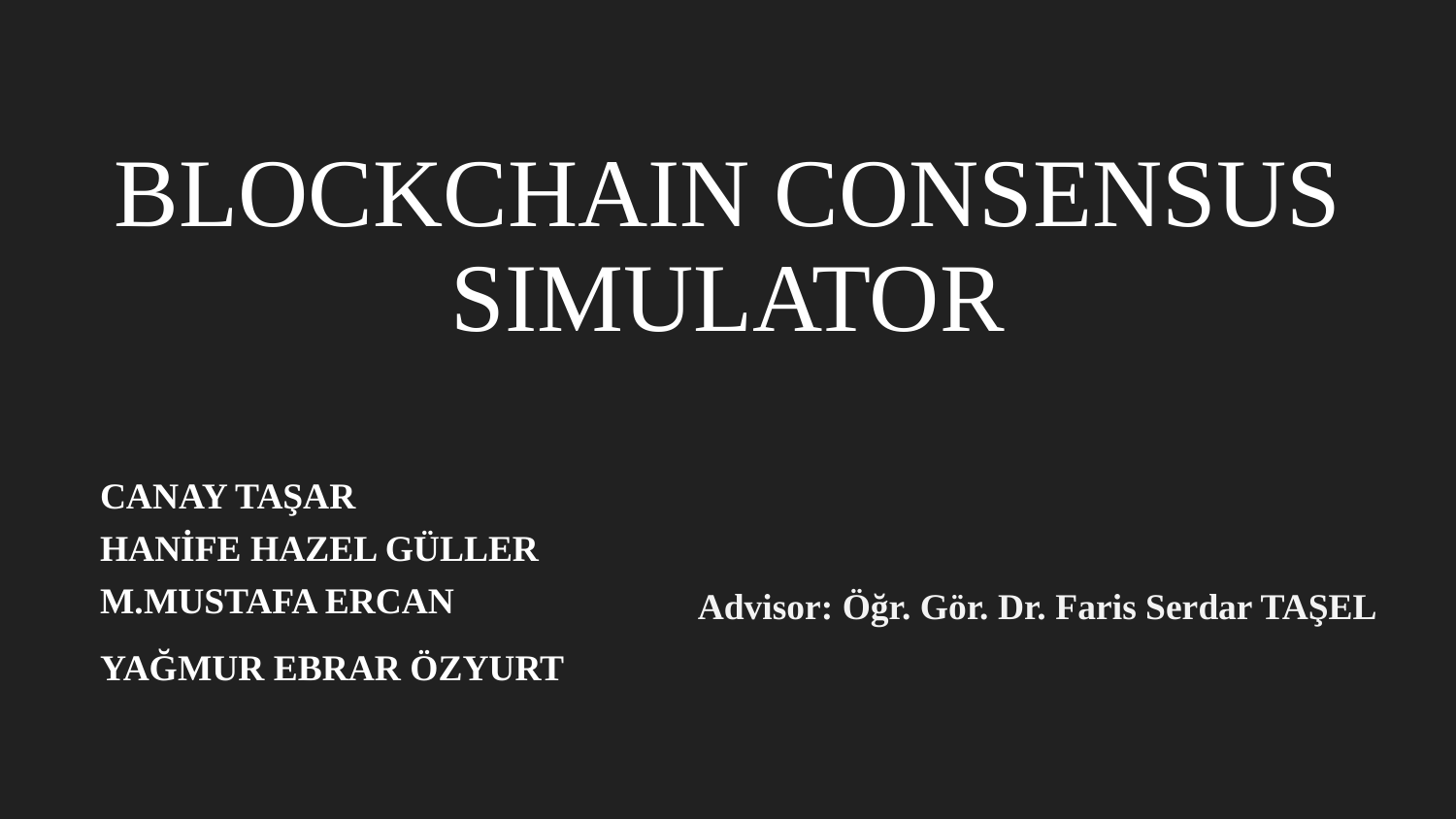

# BLOCKCHAIN CONSENSUS SIMULATOR
CANAY TAŞAR
HANİFE HAZEL GÜLLER
M.MUSTAFA ERCAN
YAĞMUR EBRAR ÖZYURT
Advisor: Öğr. Gör. Dr. Faris Serdar TAŞEL